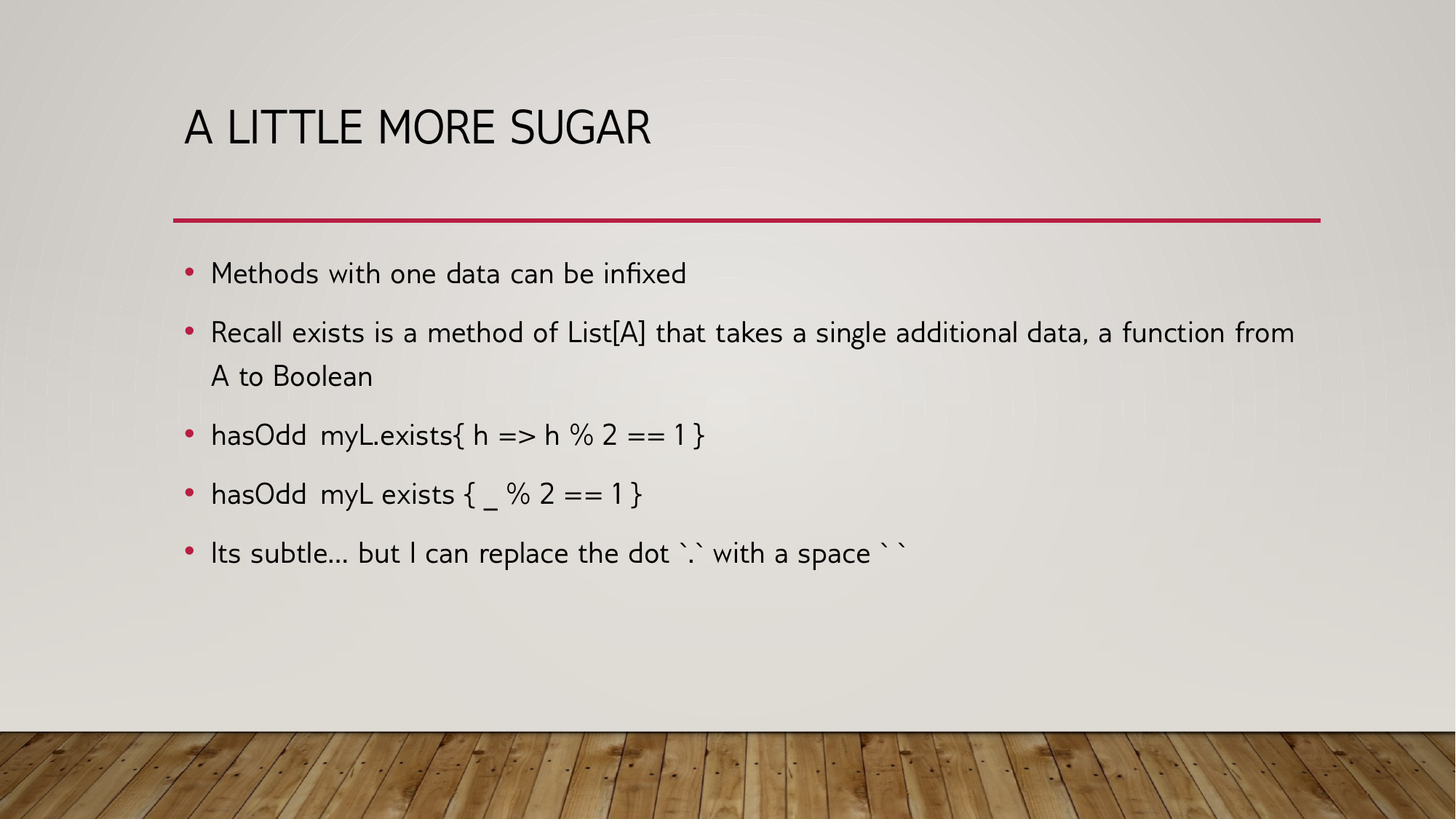

# A little more sugar
Methods with one data can be infixed
Recall exists is a method of List[A] that takes a single additional data, a function from A to Boolean
hasOdd	myL.exists{ h => h % 2 == 1 }
hasOdd	myL exists { _ % 2 == 1 }
Its subtle… but I can replace the dot `.` with a space ` `